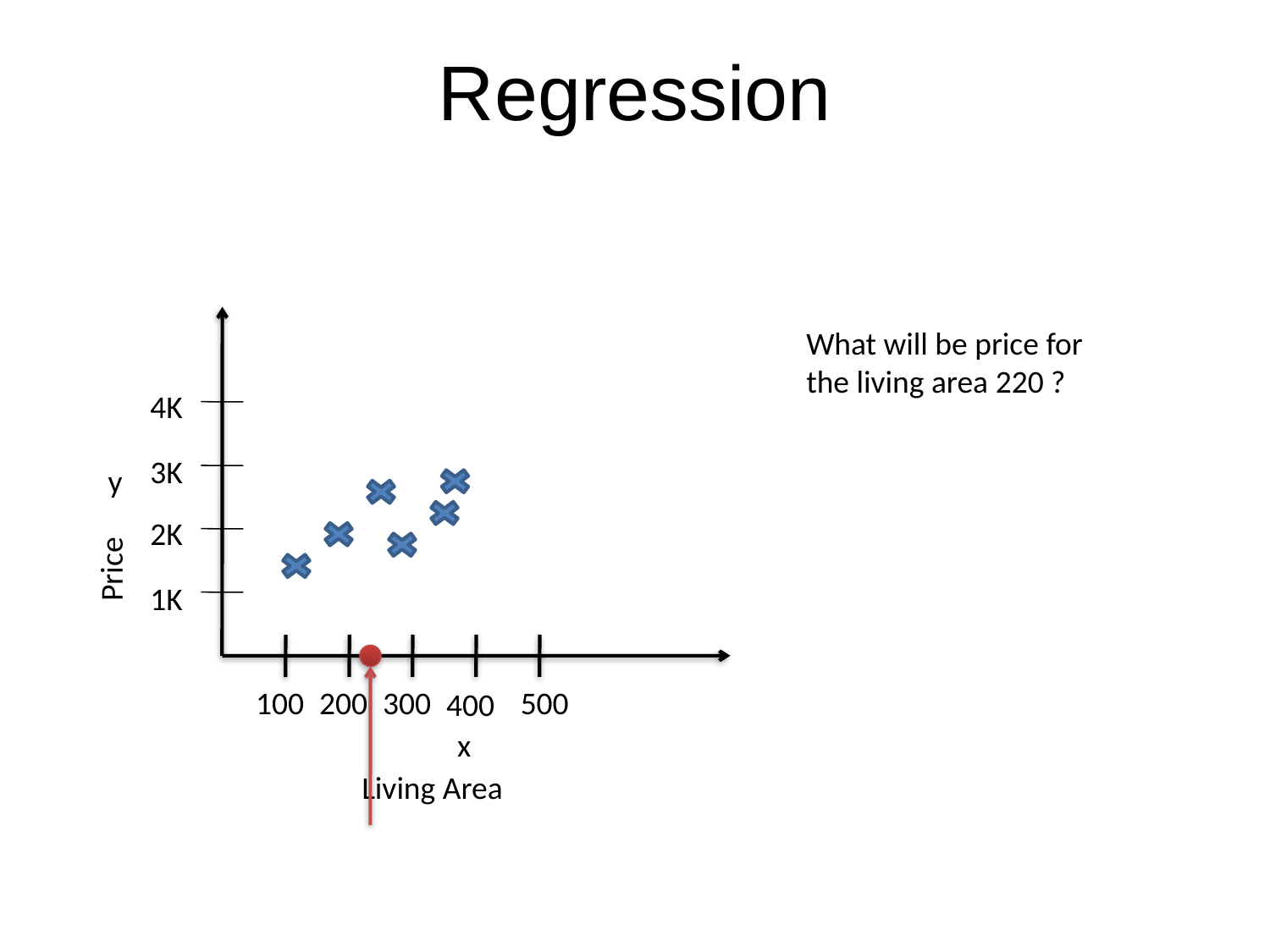

# Regression

What will be price for the living area 220 ?
4K
3K
y

2K

Price

1K

100
200
300
500
400
x
Living Area